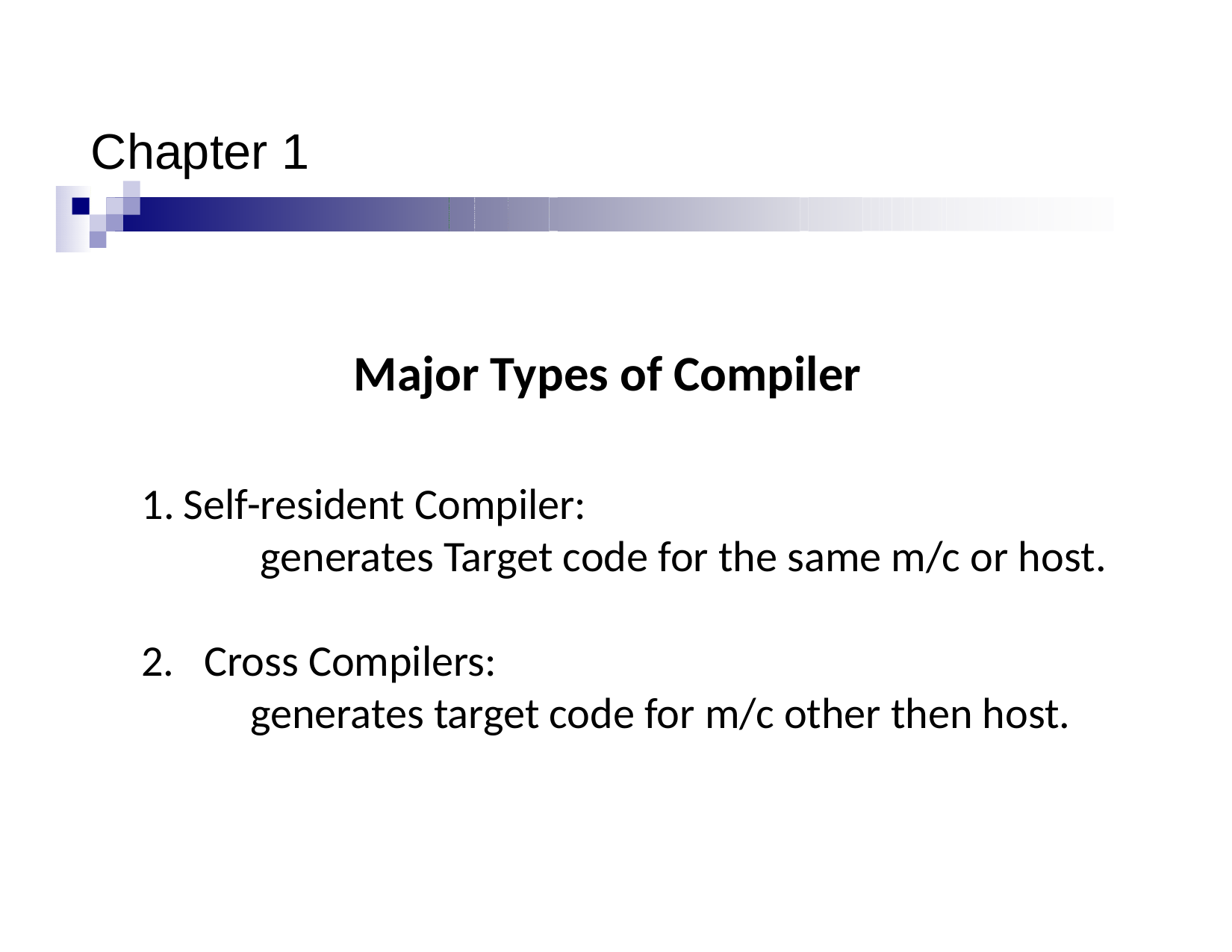

# Chapter 1

Major Types of Compiler

Self-resident Compiler:
            generates Target code for the same m/c or host.

2.   Cross Compilers:
           generates target code for m/c other then host.